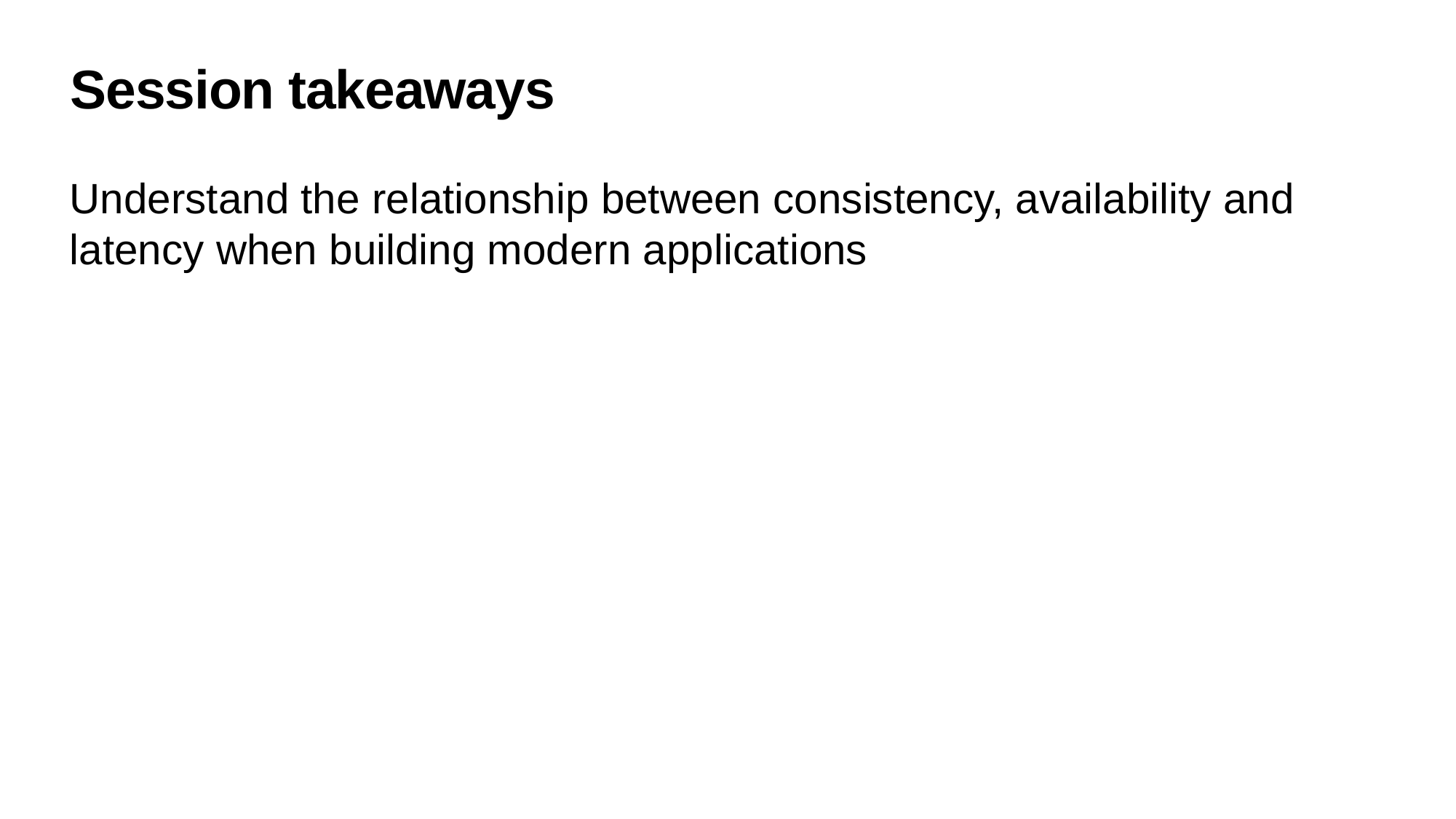

# Session takeaways
Understand the relationship between consistency, availability and latency when building modern applications